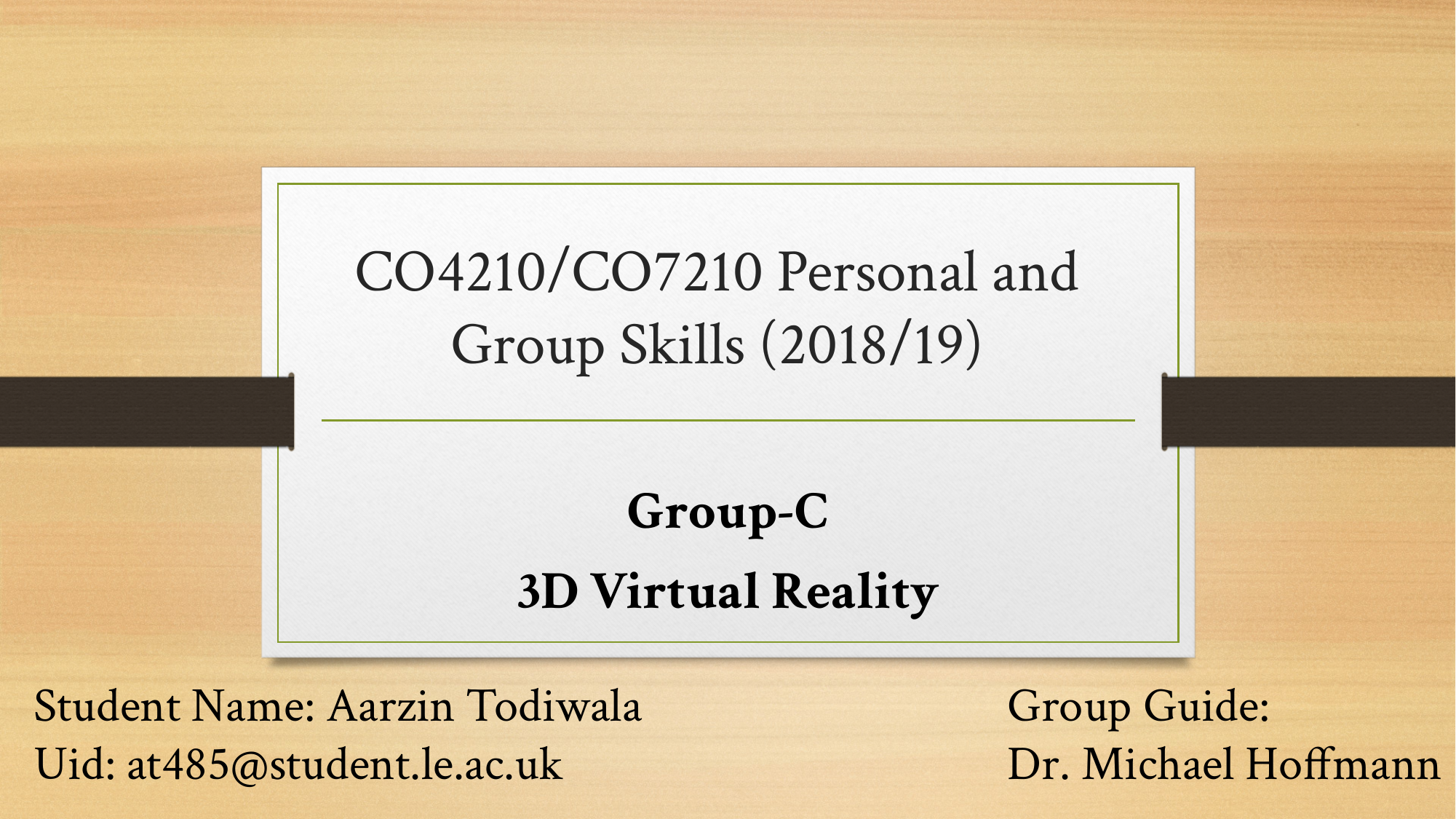

# CO4210/CO7210 Personal and Group Skills (2018/19)
Group-C
3D Virtual Reality
Student Name: Aarzin Todiwala
Uid: at485@student.le.ac.uk
Group Guide:
Dr. Michael Hoffmann